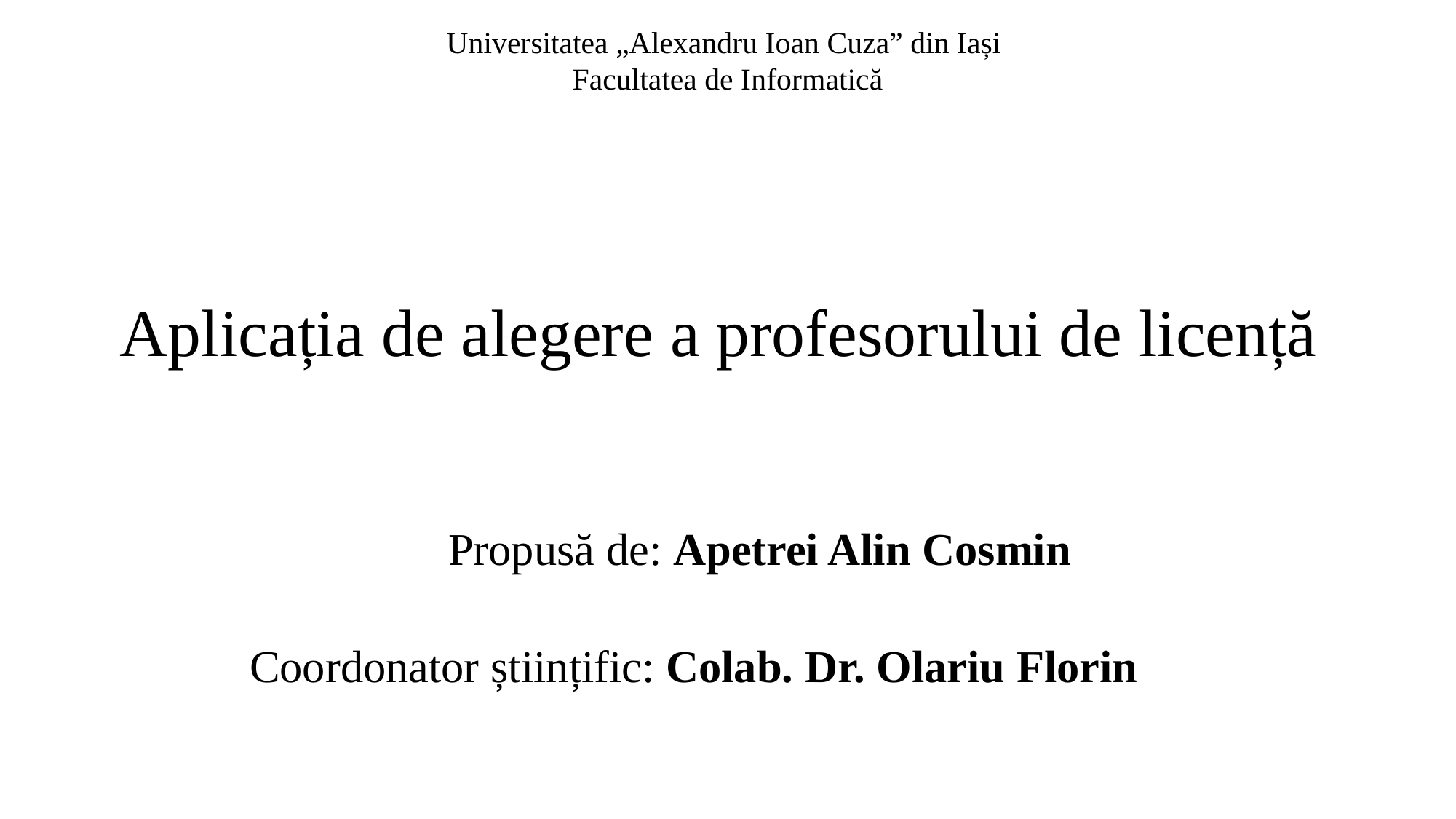

Universitatea „Alexandru Ioan Cuza” din Iași
Facultatea de Informatică
# Aplicația de alegere a profesorului de licență
Propusă de: Apetrei Alin Cosmin
Coordonator științific: Colab. Dr. Olariu Florin